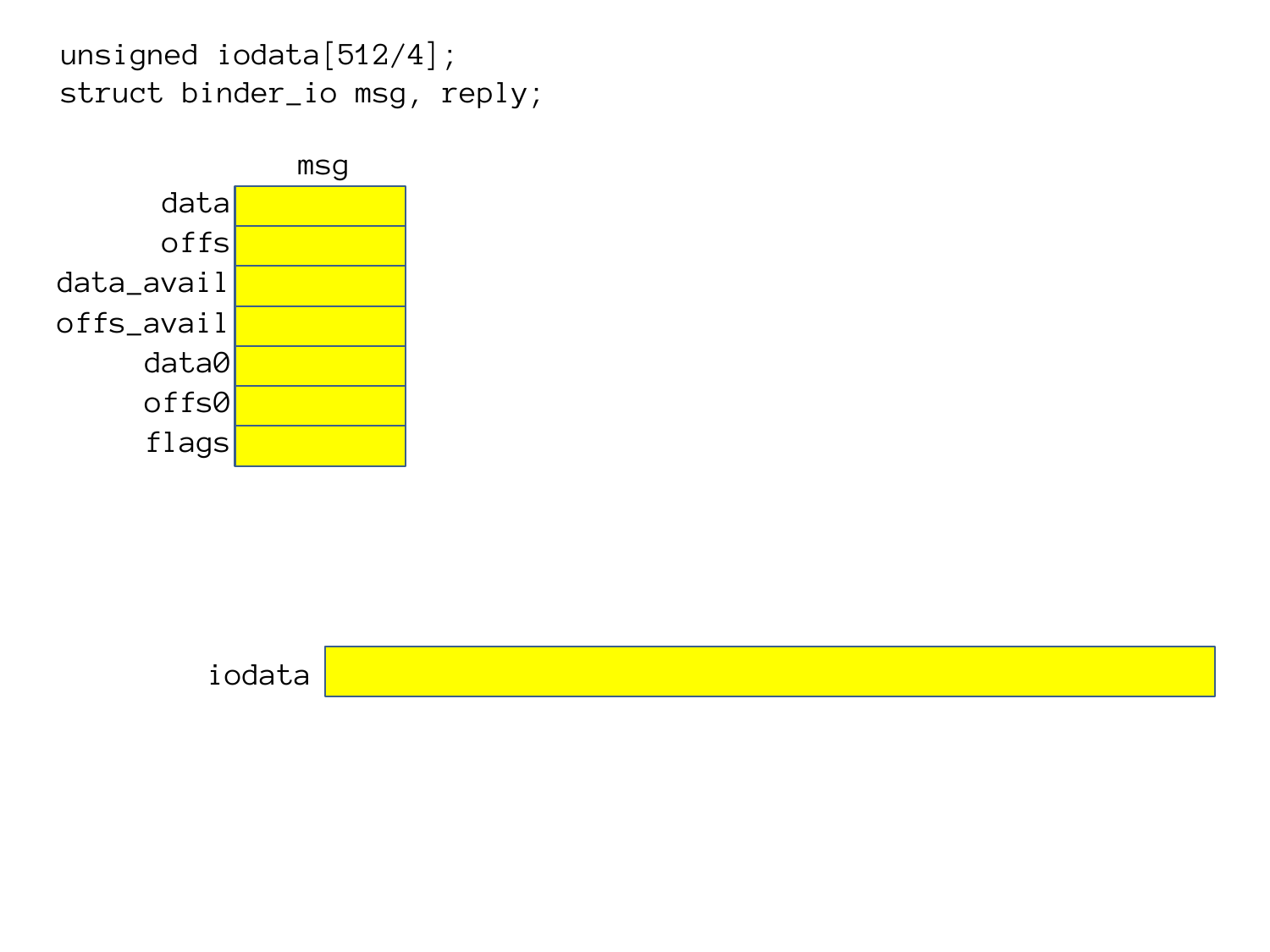

unsigned iodata[512/4];
struct binder_io msg, reply;

msg
data

offs

data_avail

offs_avail

data0

offs0

flags

iodata